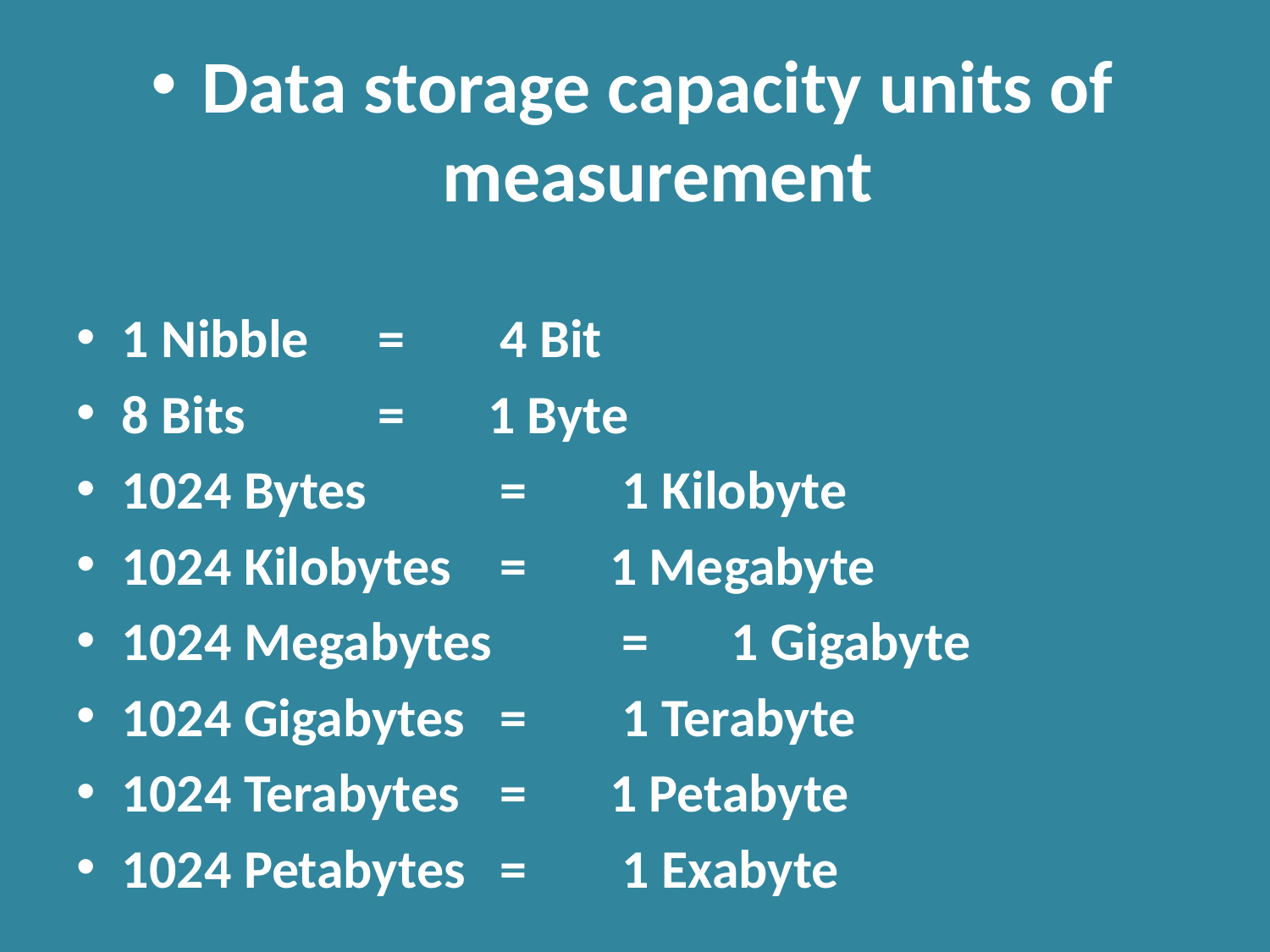

Data storage capacity units of measurement

1 Nibble 		 =	 4 Bit
8 Bits			 = 	1 Byte
1024 Bytes		 =	 1 Kilobyte
1024 Kilobytes 	 = 	1 Megabyte
1024 Megabytes  	 = 	1 Gigabyte
1024 Gigabytes 	 =	 1 Terabyte
1024 Terabytes	 = 	1 Petabyte
1024 Petabytes	 =	 1 Exabyte